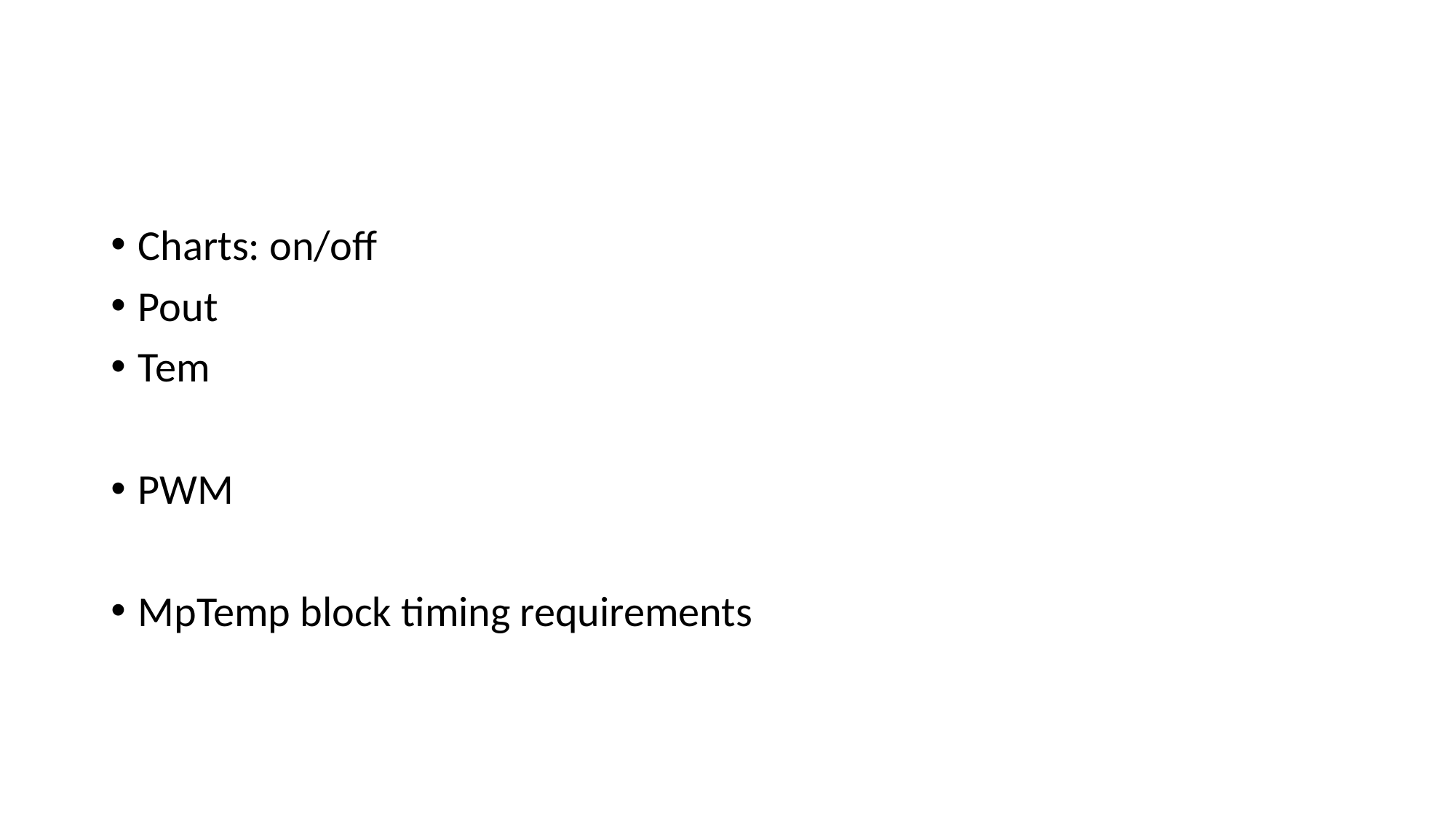

#
Charts: on/off
Pout
Tem

PWM

MpTemp block timing requirements